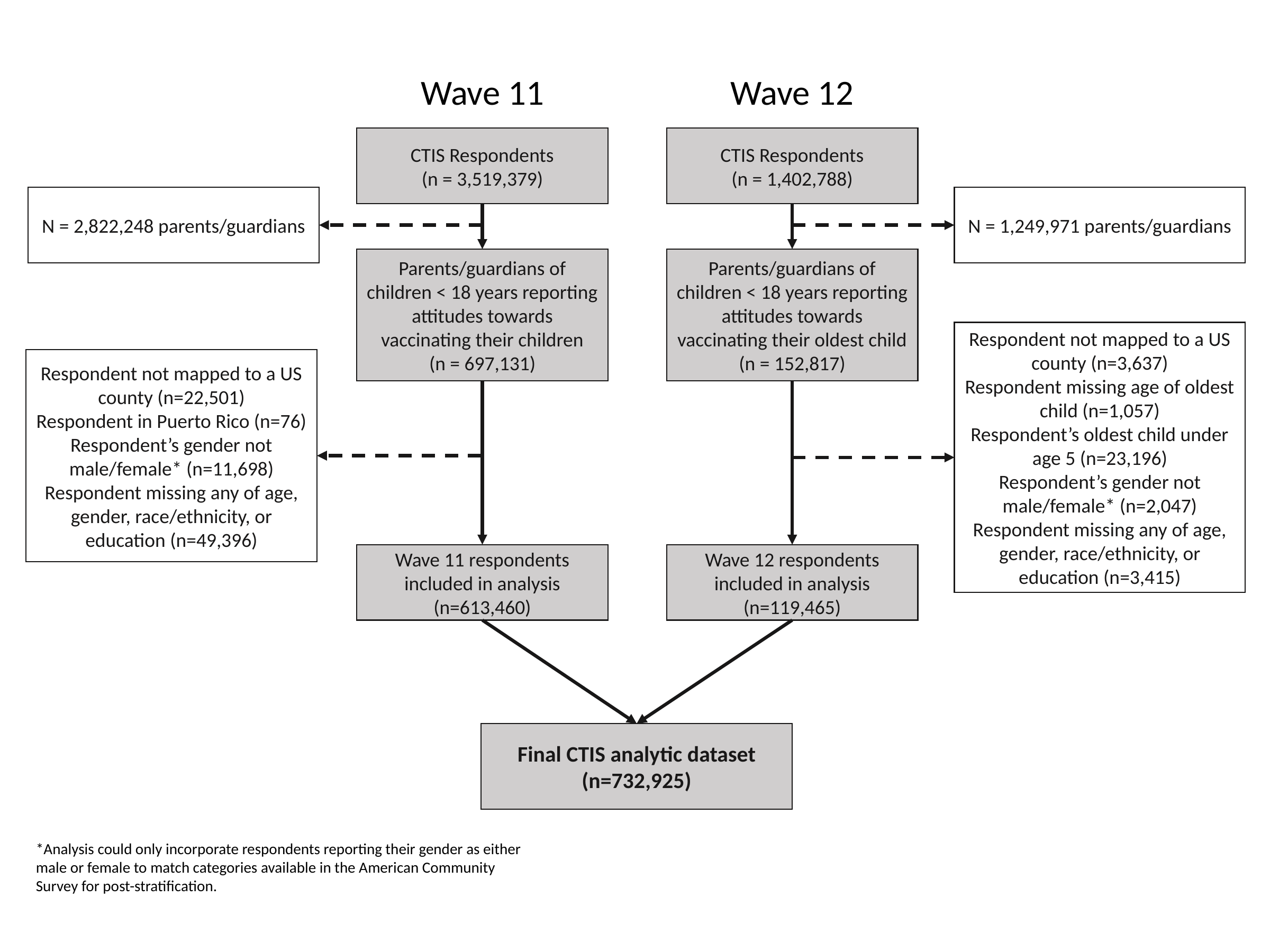

Wave 11
Wave 12
CTIS Respondents
(n = 3,519,379)
CTIS Respondents
(n = 1,402,788)
N = 2,822,248 parents/guardians
N = 1,249,971 parents/guardians
Parents/guardians of children < 18 years reporting attitudes towards vaccinating their children
(n = 697,131)
Parents/guardians of children < 18 years reporting attitudes towards vaccinating their oldest child
(n = 152,817)
Respondent not mapped to a US county (n=3,637)
Respondent missing age of oldest child (n=1,057)
Respondent’s oldest child under age 5 (n=23,196)
Respondent’s gender not male/female* (n=2,047)
Respondent missing any of age, gender, race/ethnicity, or education (n=3,415)
Respondent not mapped to a US county (n=22,501)
Respondent in Puerto Rico (n=76)
Respondent’s gender not male/female* (n=11,698)
Respondent missing any of age, gender, race/ethnicity, or education (n=49,396)
Wave 11 respondents included in analysis
(n=613,460)
Wave 12 respondents included in analysis
(n=119,465)
Final CTIS analytic dataset
(n=732,925)
*Analysis could only incorporate respondents reporting their gender as either male or female to match categories available in the American Community Survey for post-stratification.